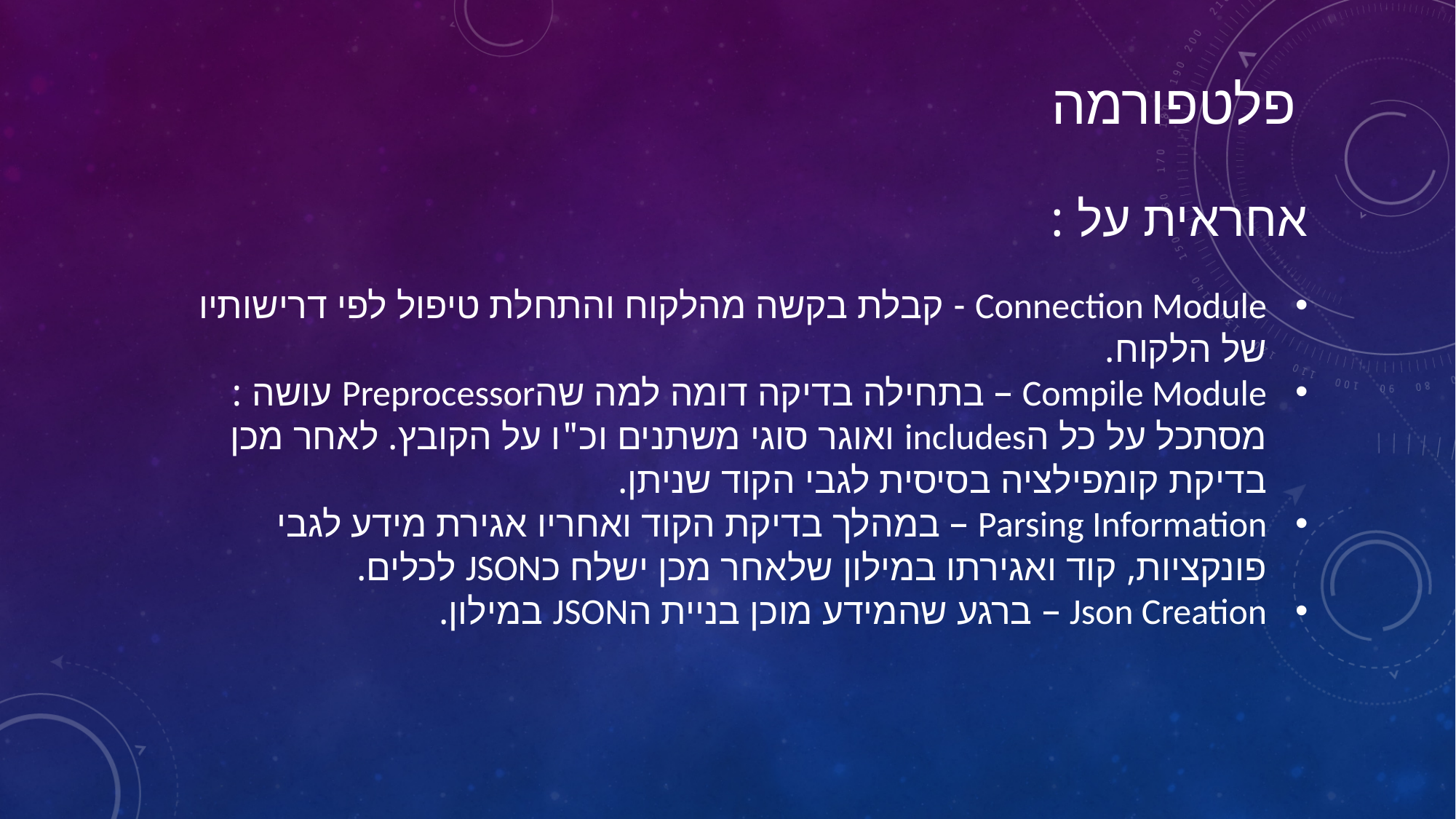

פלטפורמה
אחראית על :

Connection Module - קבלת בקשה מהלקוח והתחלת טיפול לפי דרישותיו של הלקוח.
Compile Module – בתחילה בדיקה דומה למה שהPreprocessor עושה : מסתכל על כל הincludes ואוגר סוגי משתנים וכ"ו על הקובץ. לאחר מכן בדיקת קומפילציה בסיסית לגבי הקוד שניתן.
Parsing Information – במהלך בדיקת הקוד ואחריו אגירת מידע לגבי פונקציות, קוד ואגירתו במילון שלאחר מכן ישלח כJSON לכלים.
Json Creation – ברגע שהמידע מוכן בניית הJSON במילון.